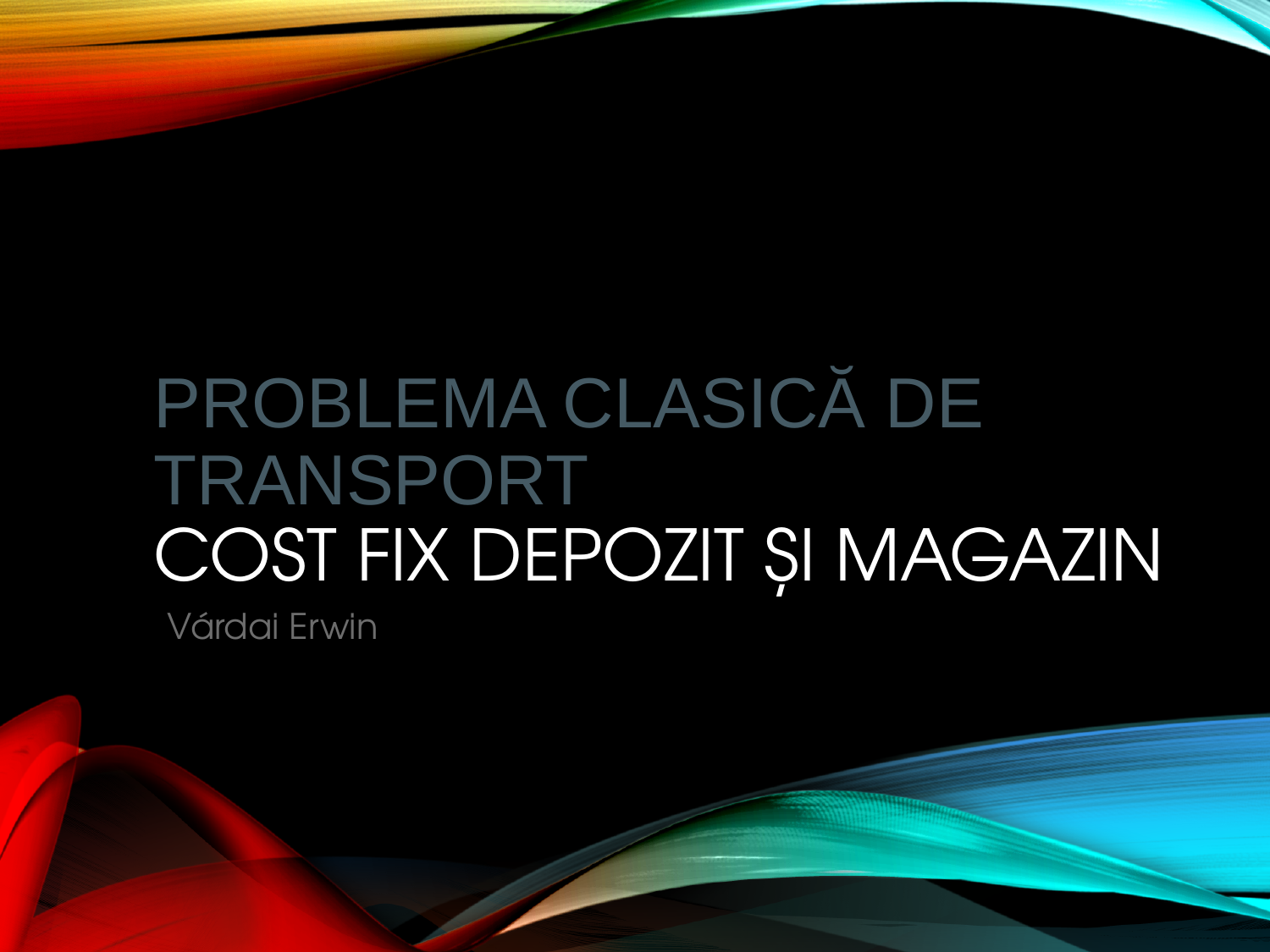

# Problema clasică de transport cost fix Depozit și magazin
Várdai Erwin